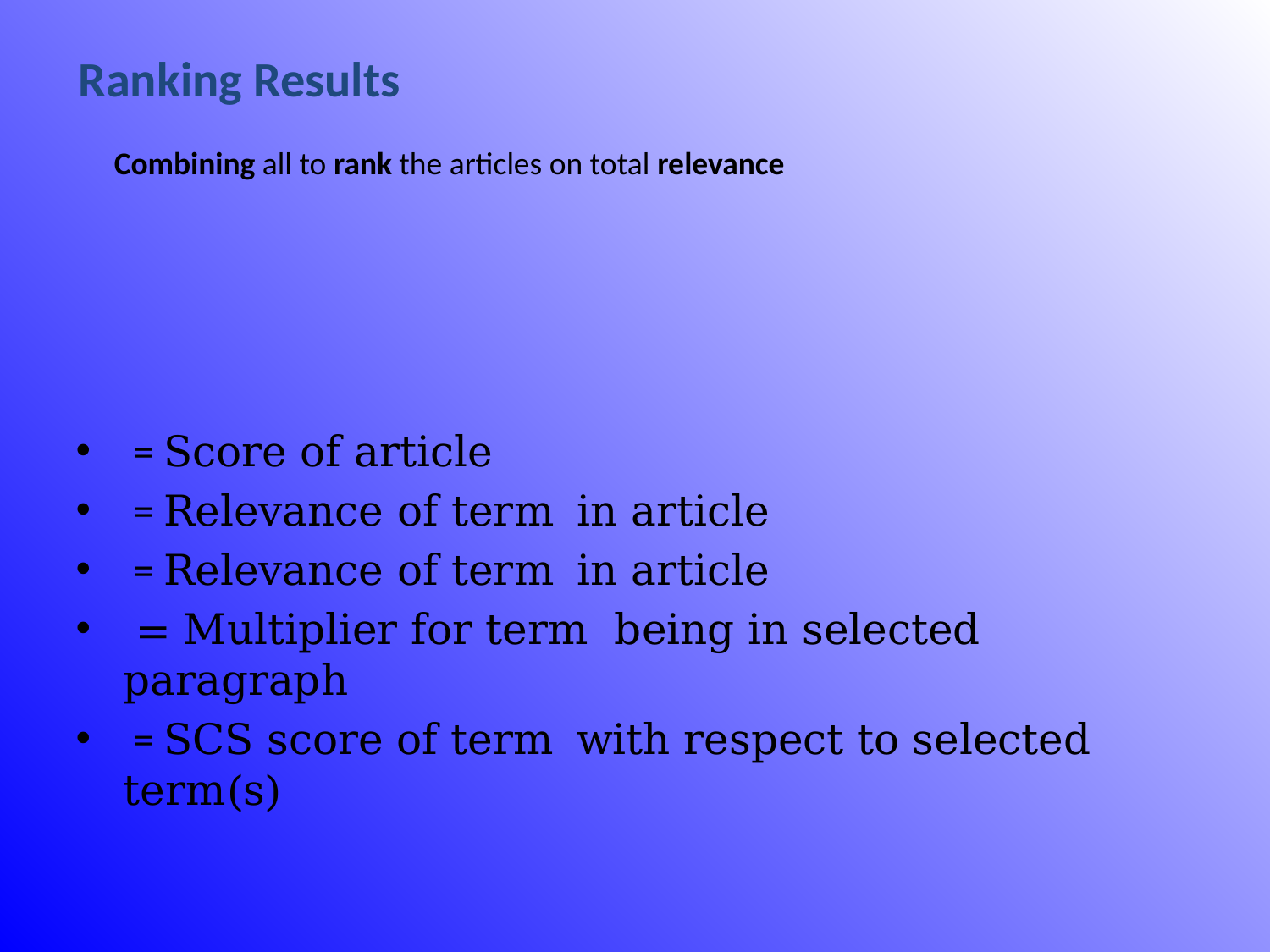

Ranking Results
Combining all to rank the articles on total relevance

 = Score of article
 = Relevance of term  in article
 = Relevance of term  in article
 = Multiplier for term  being in selected paragraph
 = SCS score of term  with respect to selected term(s)